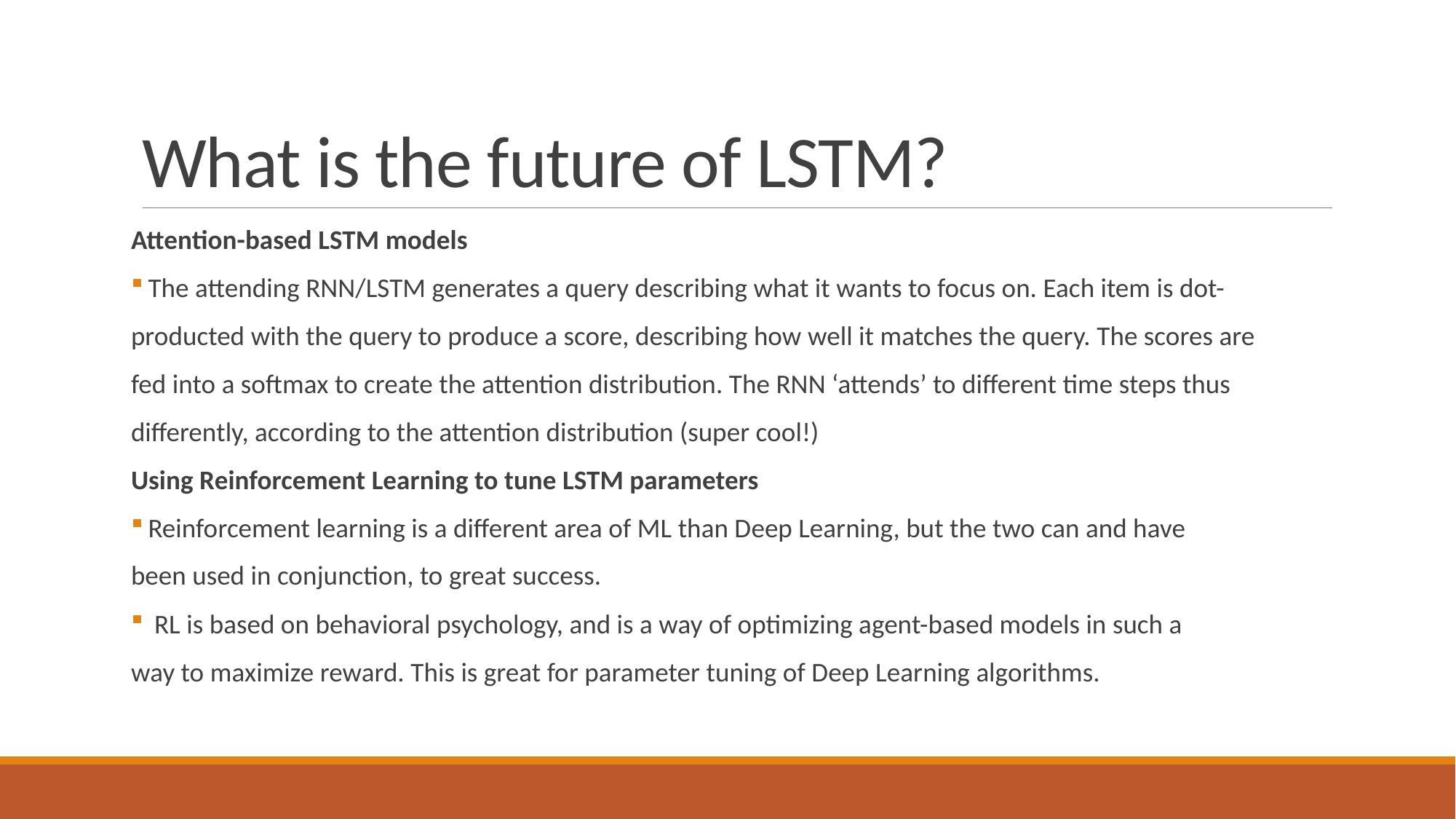

# What is the future of LSTM?
Attention-based LSTM models
 The attending RNN/LSTM generates a query describing what it wants to focus on. Each item is dot-
producted with the query to produce a score, describing how well it matches the query. The scores are
fed into a softmax to create the attention distribution. The RNN ‘attends’ to different time steps thus
differently, according to the attention distribution (super cool!)
Using Reinforcement Learning to tune LSTM parameters
 Reinforcement learning is a different area of ML than Deep Learning, but the two can and have
been used in conjunction, to great success.
  RL is based on behavioral psychology, and is a way of optimizing agent-based models in such a
way to maximize reward. This is great for parameter tuning of Deep Learning algorithms.